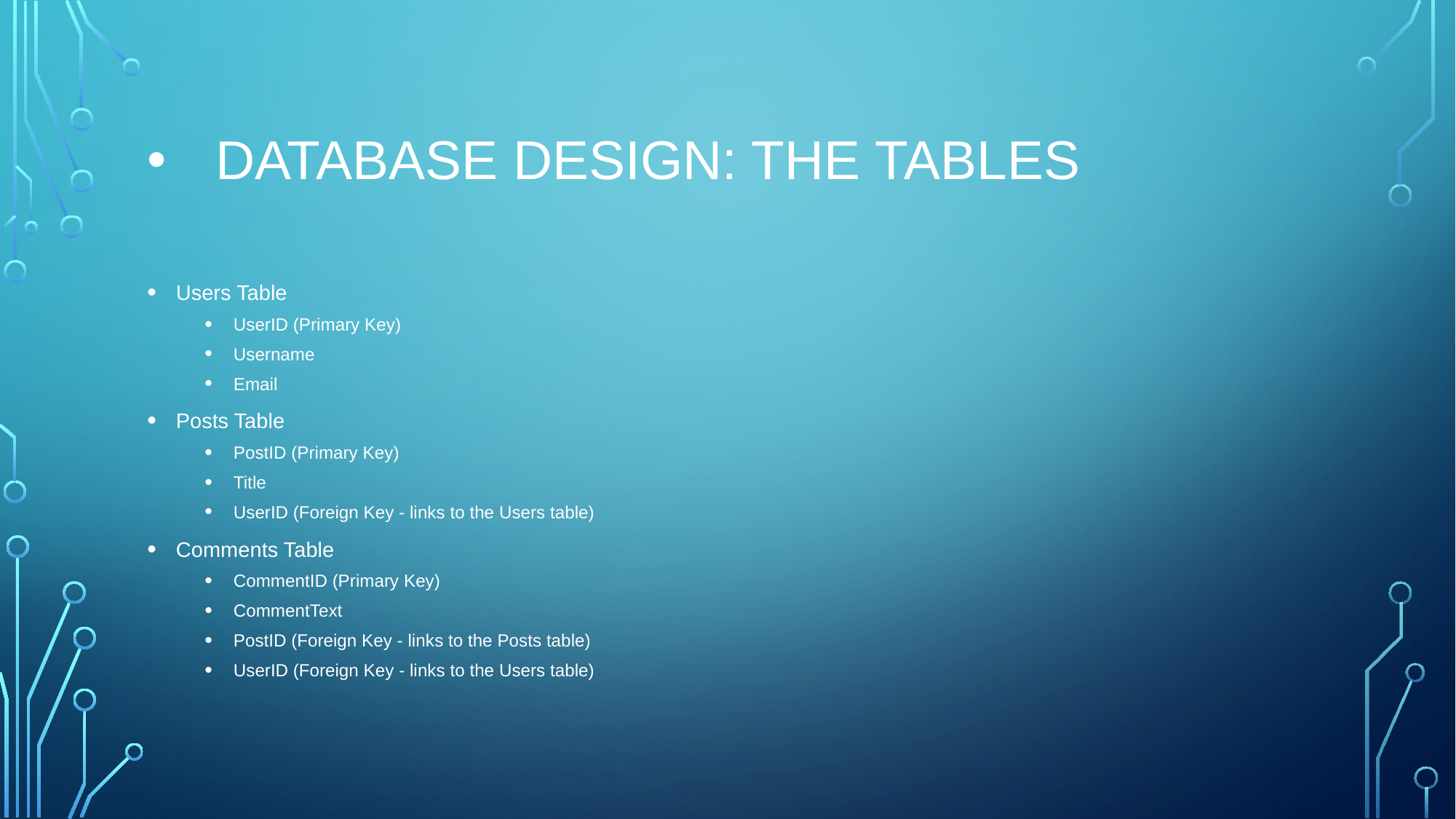

# DATABASE DESIGN: THE TABLES
Users Table
UserID (Primary Key)
Username
Email
Posts Table
PostID (Primary Key)
Title
UserID (Foreign Key - links to the Users table)
Comments Table
CommentID (Primary Key)
CommentText
PostID (Foreign Key - links to the Posts table)
UserID (Foreign Key - links to the Users table)